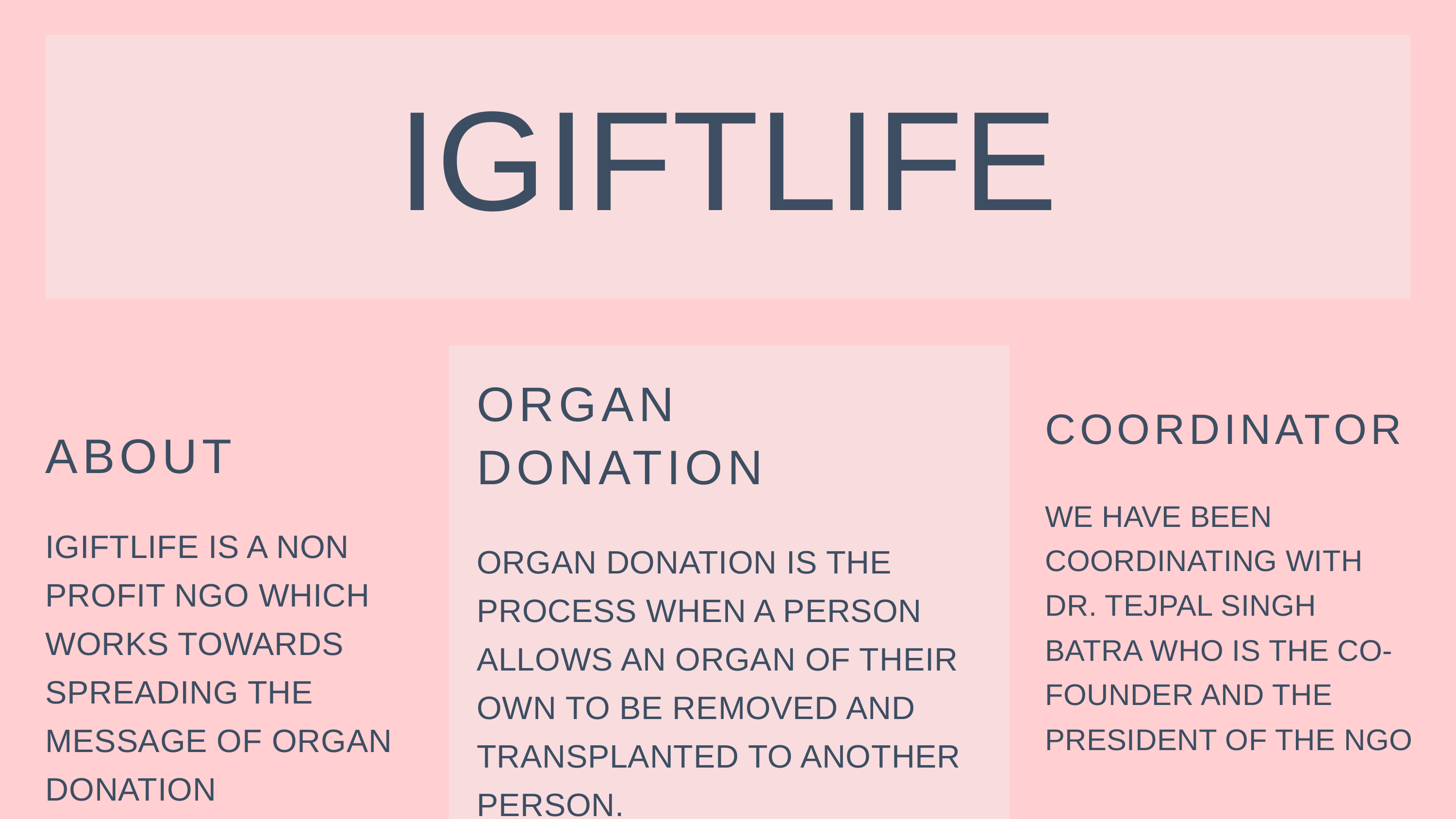

IGIFTLIFE

ORGAN DONATION
ORGAN DONATION IS THE PROCESS WHEN A PERSON ALLOWS AN ORGAN OF THEIR OWN TO BE REMOVED AND TRANSPLANTED TO ANOTHER PERSON.
COORDINATOR
WE HAVE BEEN COORDINATING WITH DR. TEJPAL SINGH BATRA WHO IS THE CO-FOUNDER AND THE PRESIDENT OF THE NGO
ABOUT
IGIFTLIFE IS A NON PROFIT NGO WHICH WORKS TOWARDS SPREADING THE MESSAGE OF ORGAN DONATION